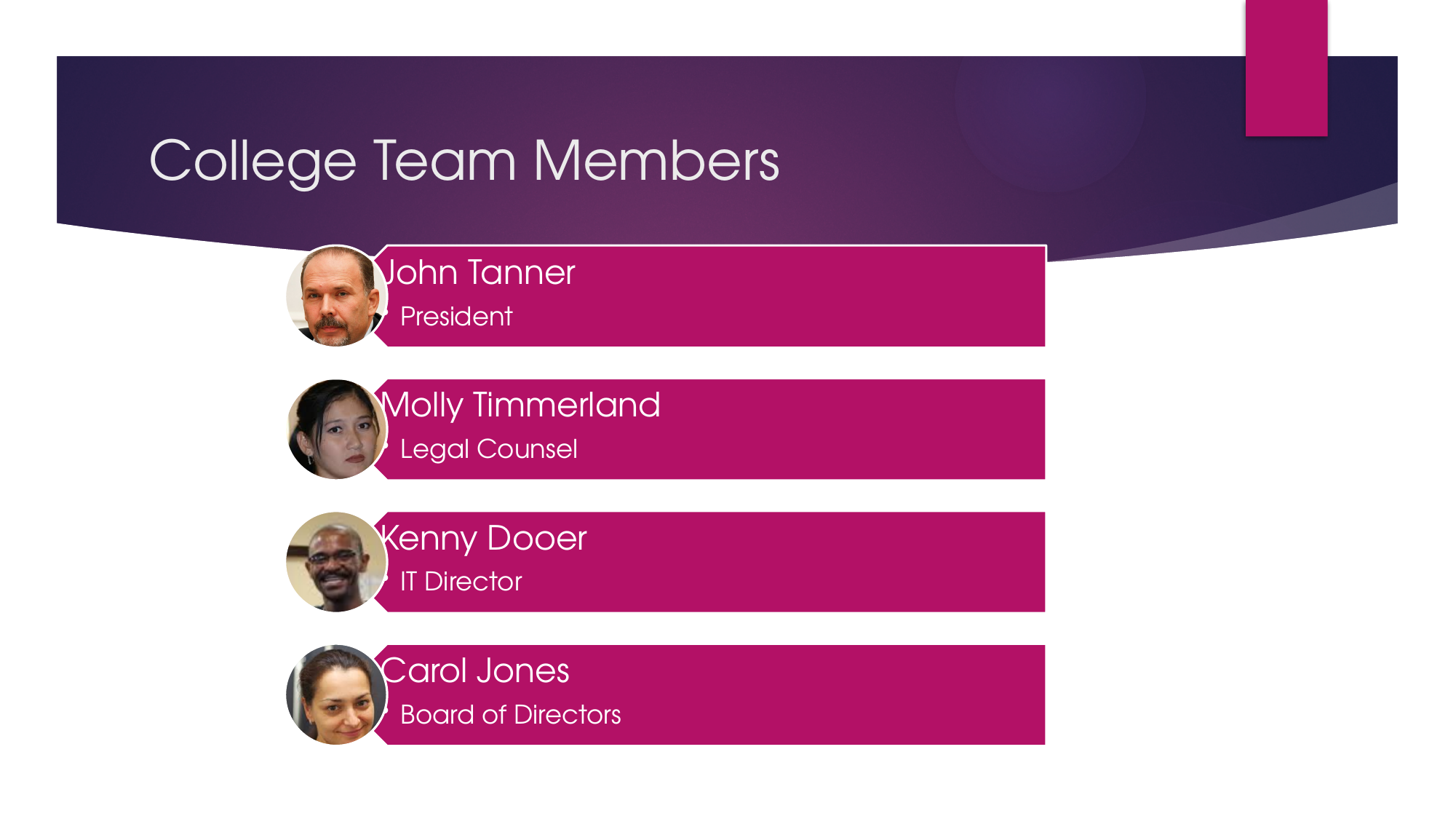

# College Team Members
John Tanner
President
Molly Timmerland
Legal Counsel
Kenny Dooer
IT Director
Carol Jones
Board of Directors